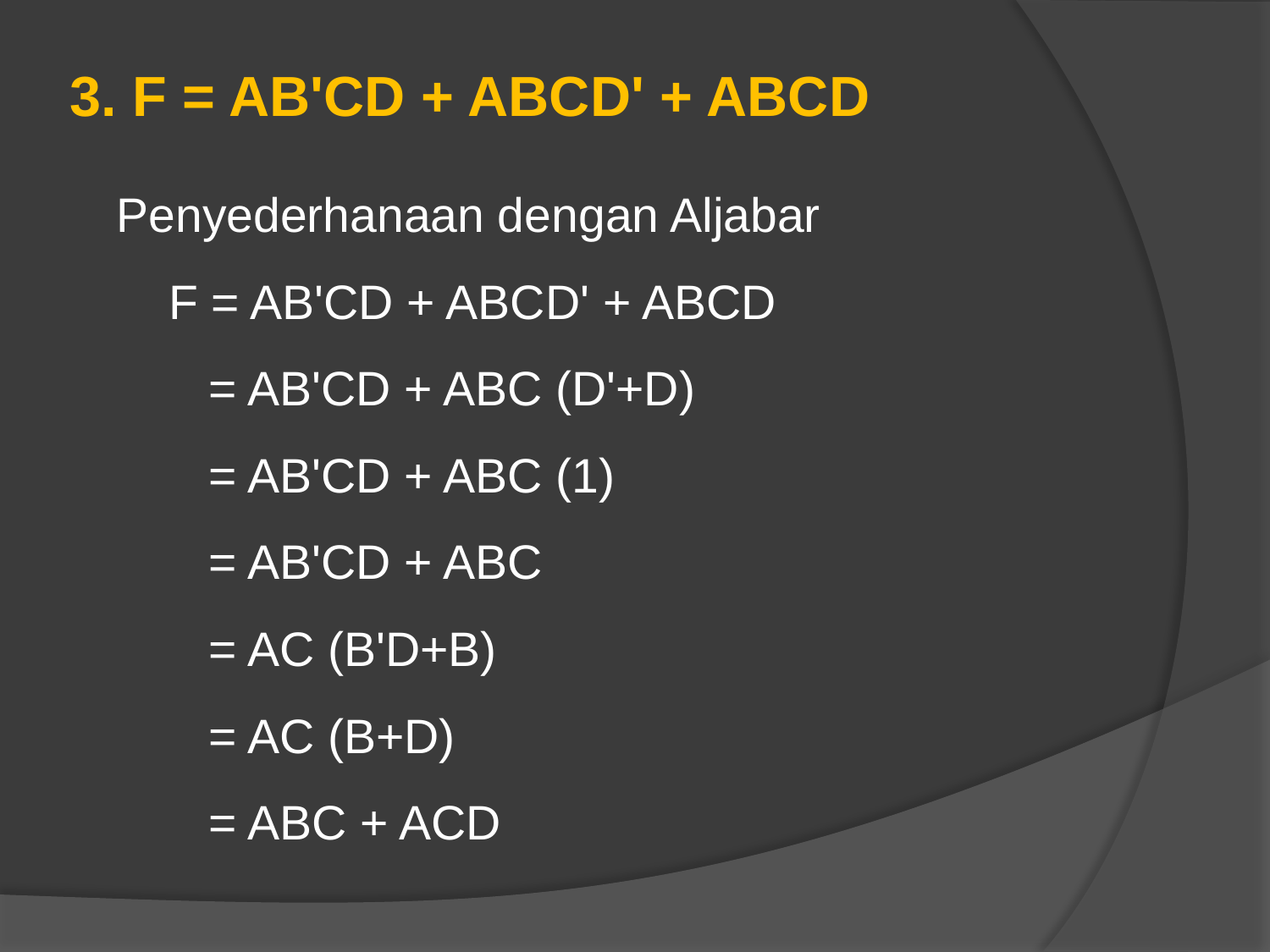

# 3. F = AB'CD + ABCD' + ABCD
Penyederhanaan dengan Aljabar
F = AB'CD + ABCD' + ABCD
   = AB'CD + ABC (D'+D)
   = AB'CD + ABC (1)
   = AB'CD + ABC
   = AC (B'D+B)
   = AC (B+D)
   = ABC + ACD